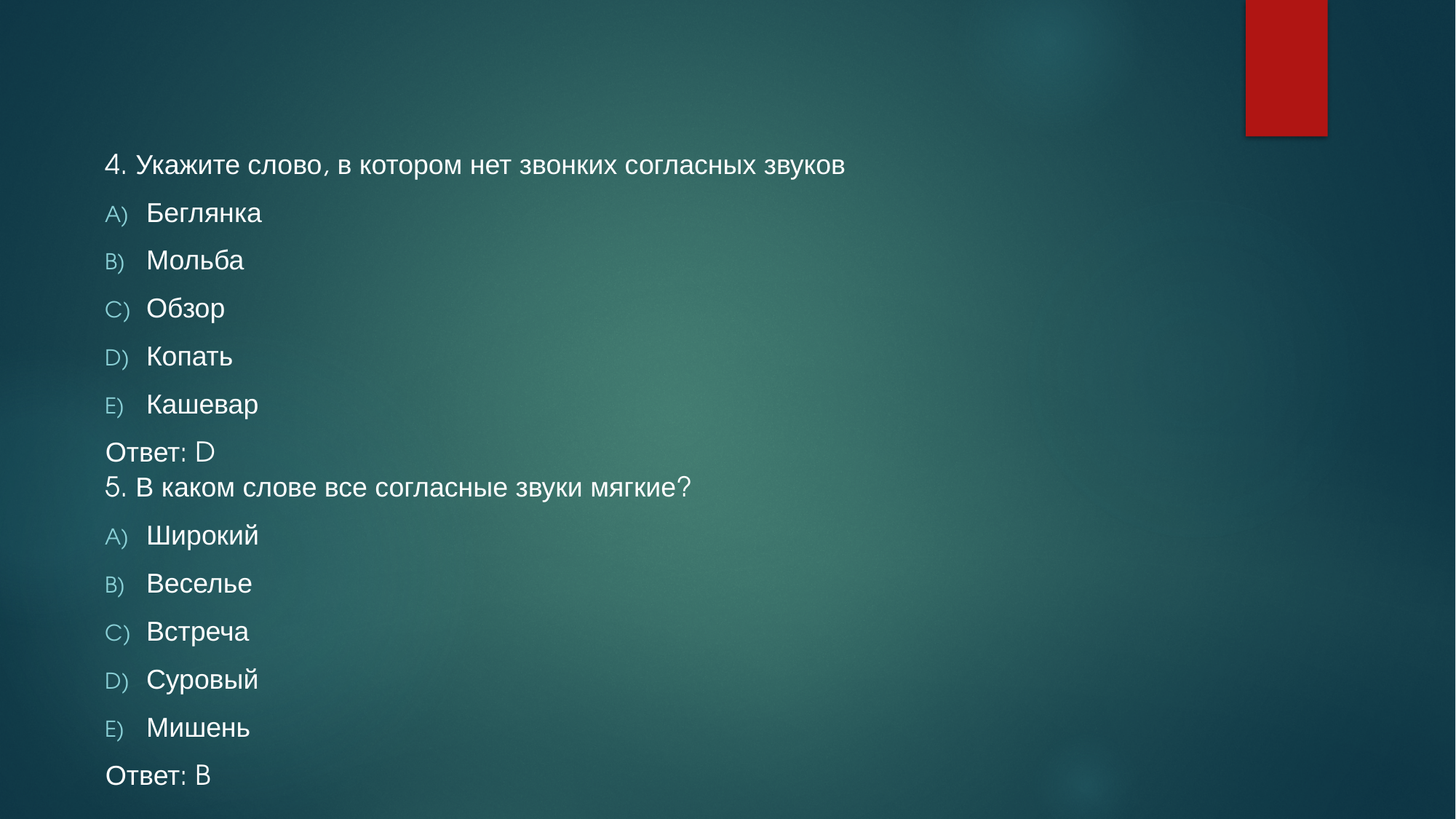

4. Укажите слово, в котором нет звонких согласных звуков
Беглянка
Мольба
Обзор
Копать
Кашевар
Ответ: D
5. В каком слове все согласные звуки мягкие?
Широкий
Веселье
Встреча
Суровый
Мишень
Ответ: B